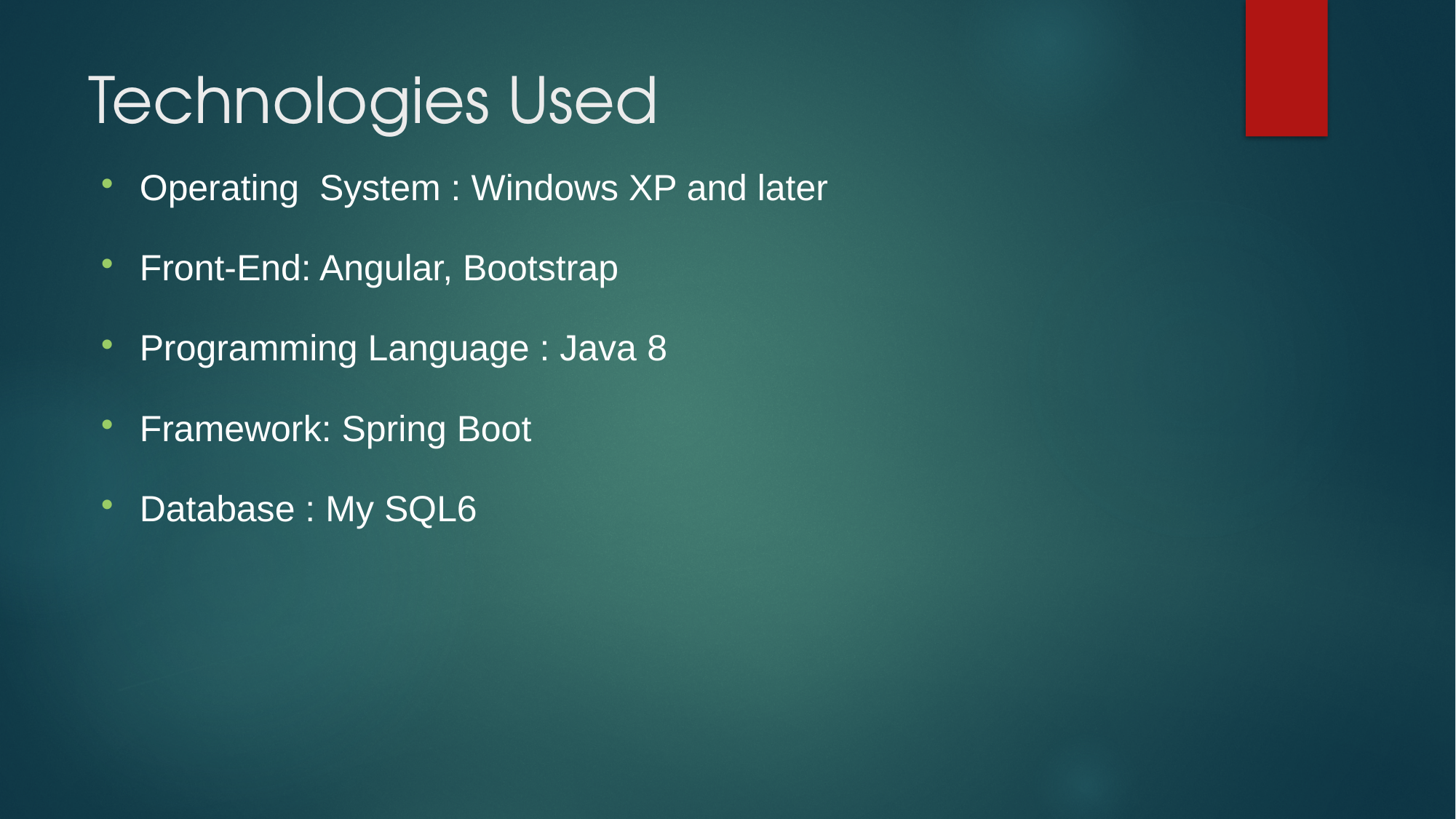

# Technologies Used
Operating  System : Windows XP and later
Front-End: Angular, Bootstrap
Programming Language : Java 8
Framework: Spring Boot
Database : My SQL6